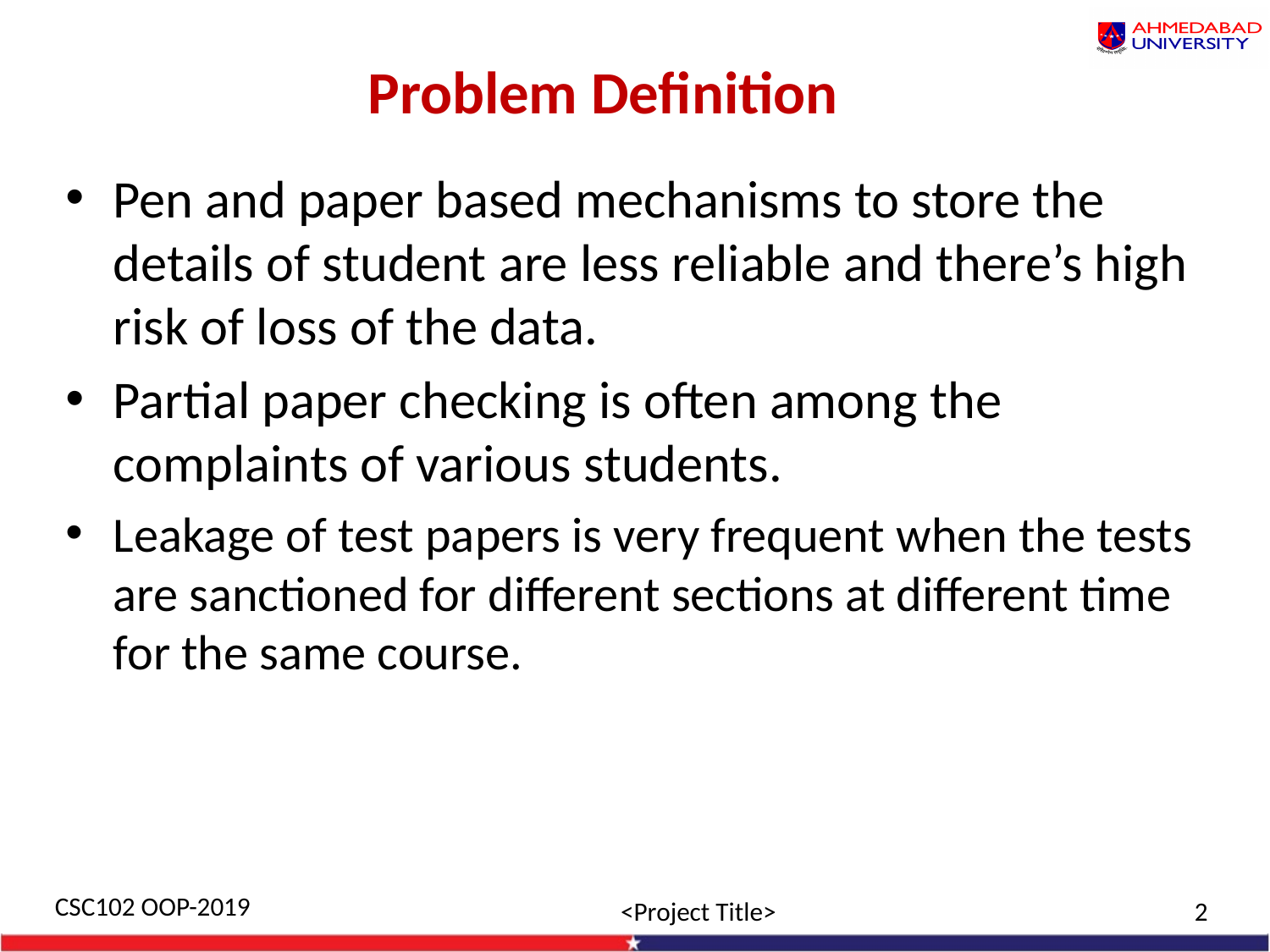

# Problem Definition
Pen and paper based mechanisms to store the details of student are less reliable and there’s high risk of loss of the data.
Partial paper checking is often among the complaints of various students.
Leakage of test papers is very frequent when the tests are sanctioned for different sections at different time for the same course.